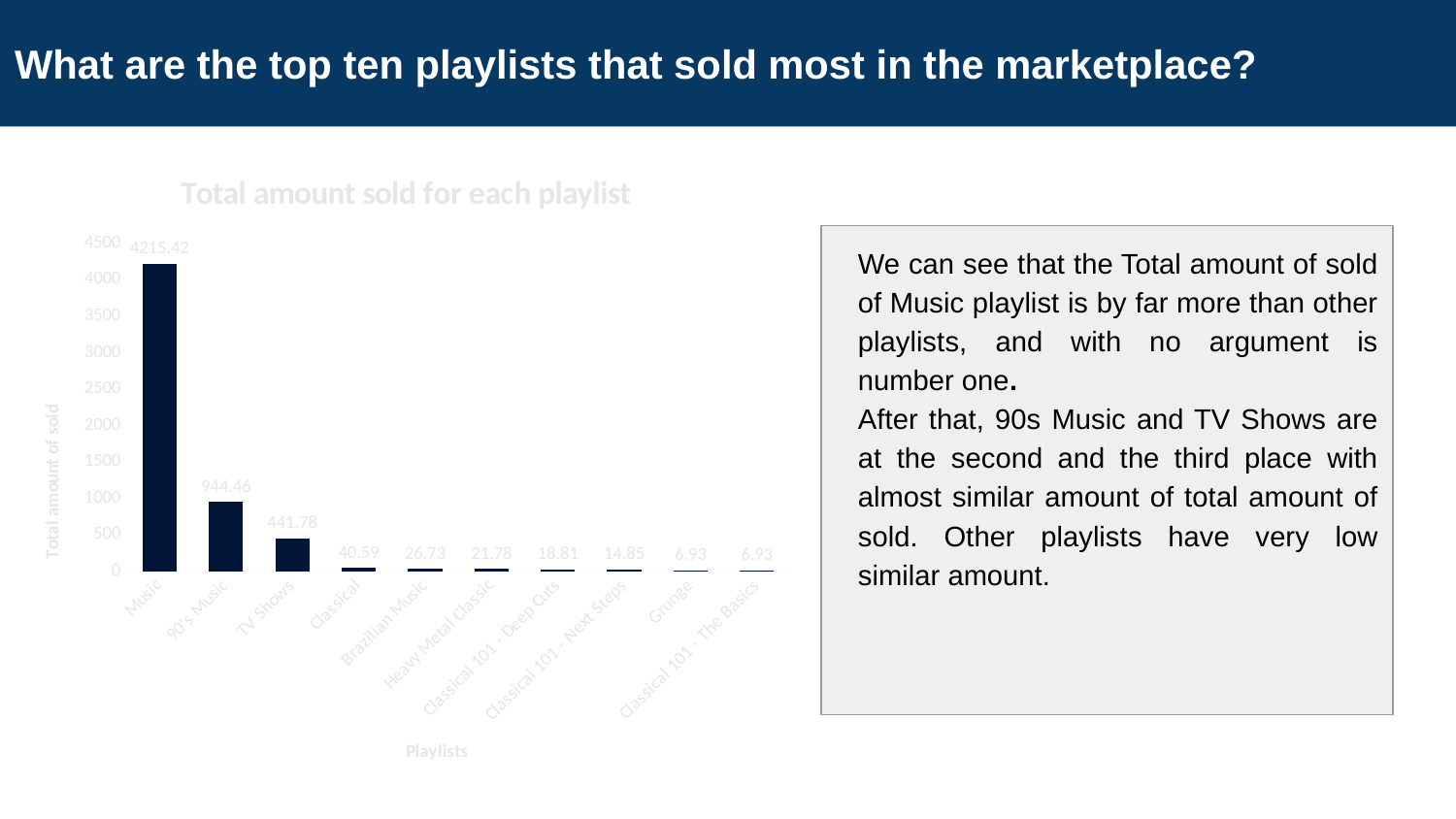

# What are the top ten playlists that sold most in the marketplace?

### Chart: Total amount sold for each playlist

| Category | Total_amount_Sold |
|---|---|
| Music | 4215.42 |
| 90's Music | 944.46 |
| TV Shows | 441.78 |
| Classical | 40.59 |
| Brazilian Music | 26.73 |
| Heavy Metal Classic | 21.78 |
| Classical 101 - Deep Cuts | 18.81 |
| Classical 101 - Next Steps | 14.85 |
| Grunge | 6.93 |
| Classical 101 - The Basics | 6.93 |
We can see that the Total amount of sold of Music playlist is by far more than other playlists, and with no argument is number one.
After that, 90s Music and TV Shows are at the second and the third place with almost similar amount of total amount of sold. Other playlists have very low similar amount.